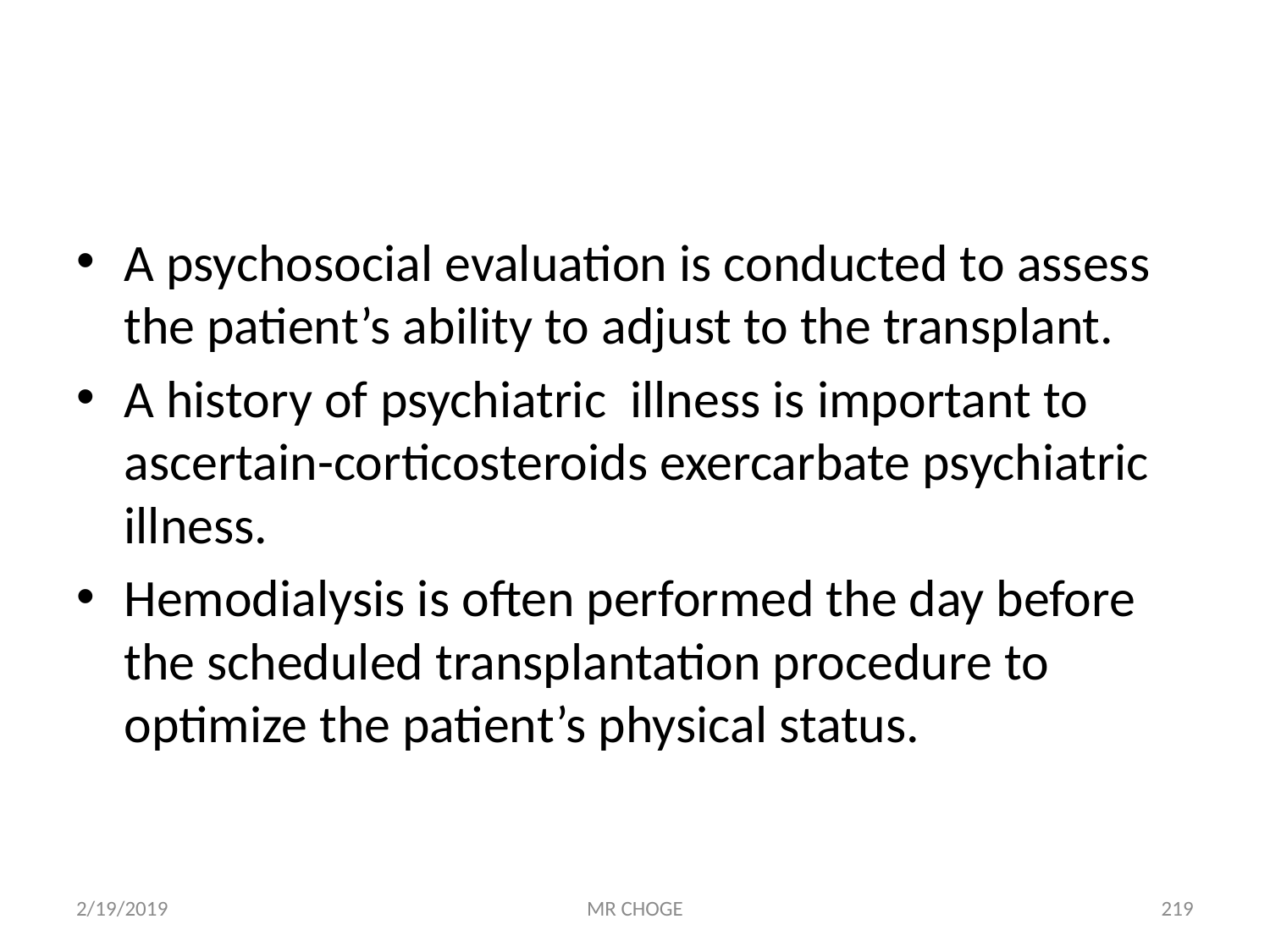

#
A psychosocial evaluation is conducted to assess the patient’s ability to adjust to the transplant.
A history of psychiatric  illness is important to ascertain-corticosteroids exercarbate psychiatric illness.
Hemodialysis is often performed the day before the scheduled transplantation procedure to optimize the patient’s physical status.

2/19/2019
MR CHOGE
219